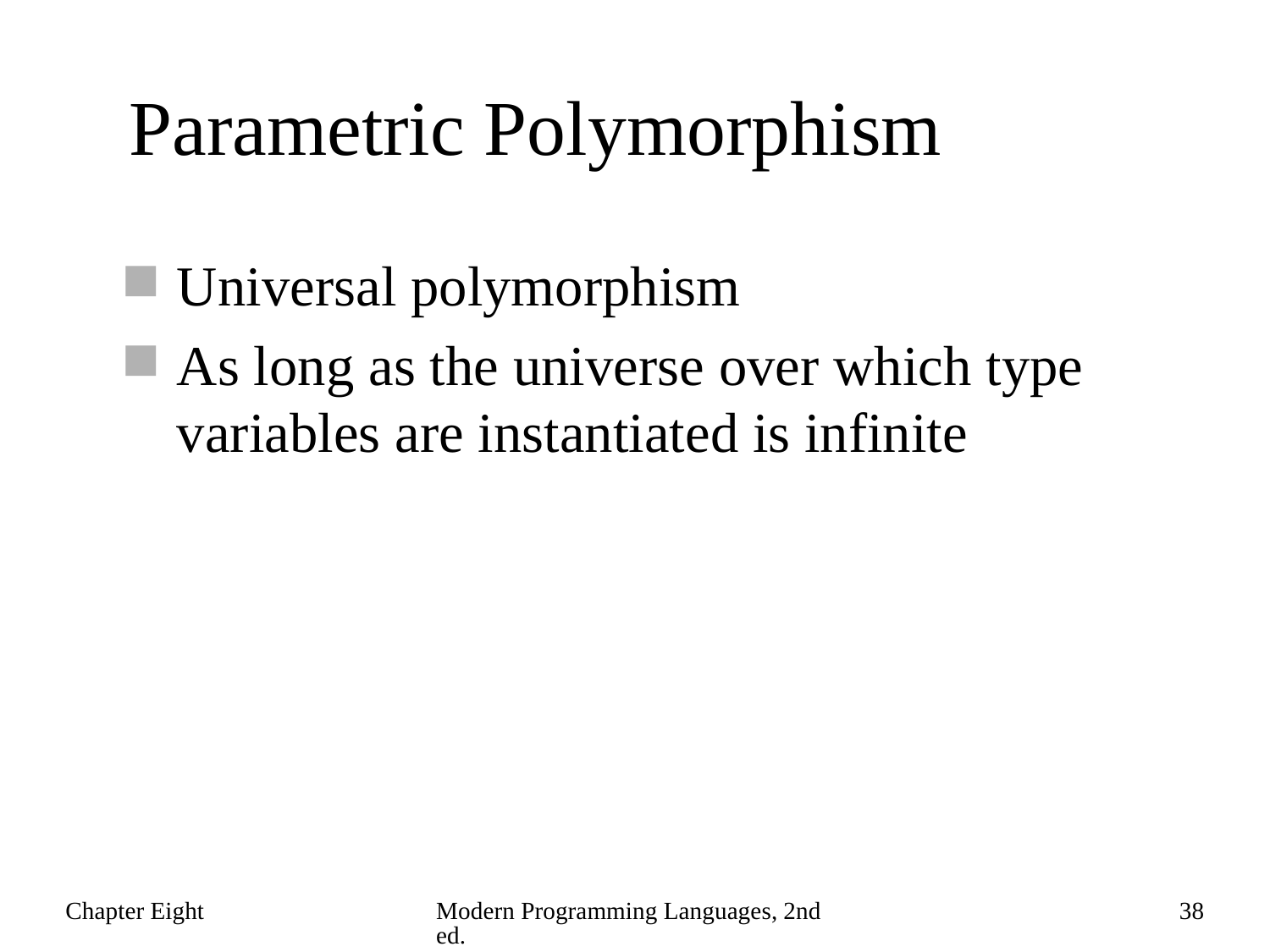

# Parametric Polymorphism
Universal polymorphism
As long as the universe over which type variables are instantiated is infinite
Chapter Eight
Modern Programming Languages, 2nd ed.
38